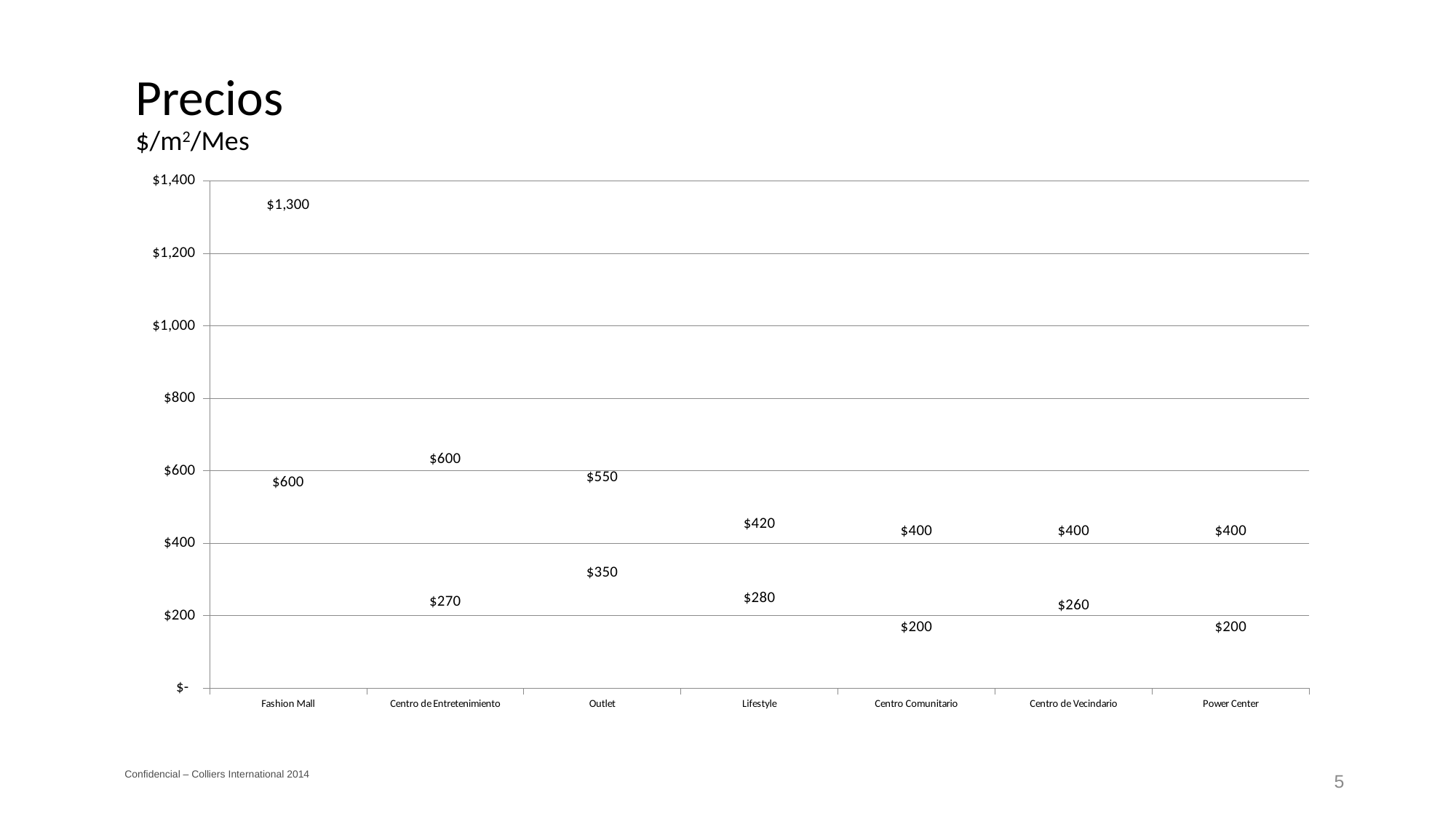

# Precios $/m2/Mes

### Chart

| Category | Min | Max |
|---|---|---|
| Fashion Mall | 600.0 | 1300.0 |
| Centro de Entretenimiento | 270.0 | 600.0 |
| Outlet | 350.0 | 550.0 |
| Lifestyle | 280.0 | 420.0 |
| Centro Comunitario | 200.0 | 400.0 |
| Centro de Vecindario | 260.0 | 400.0 |
| Power Center | 200.0 | 400.0 |
5